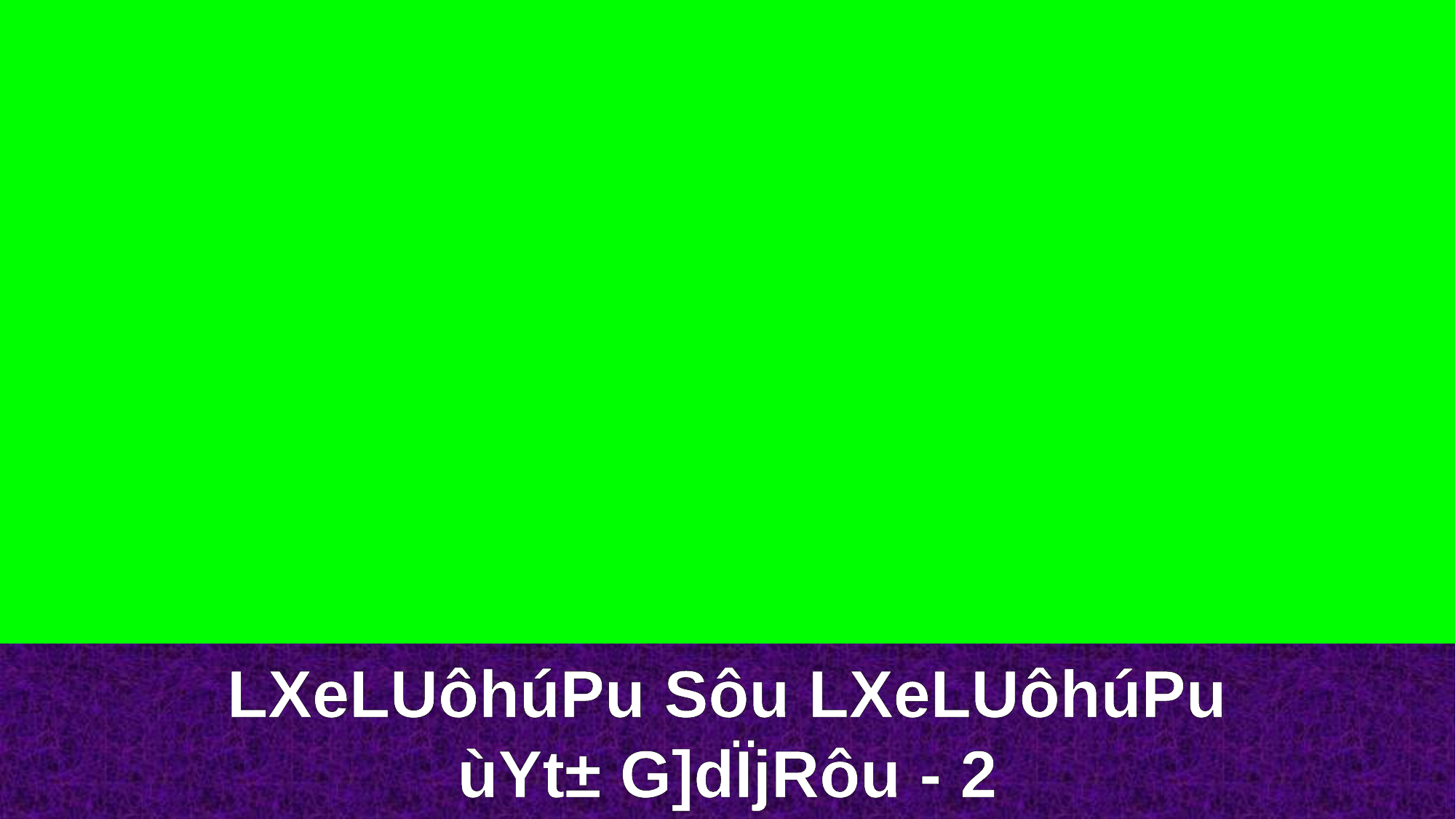

LXeLUôhúPu Sôu LXeLUôhúPu
ùYt± G]dÏjRôu - 2